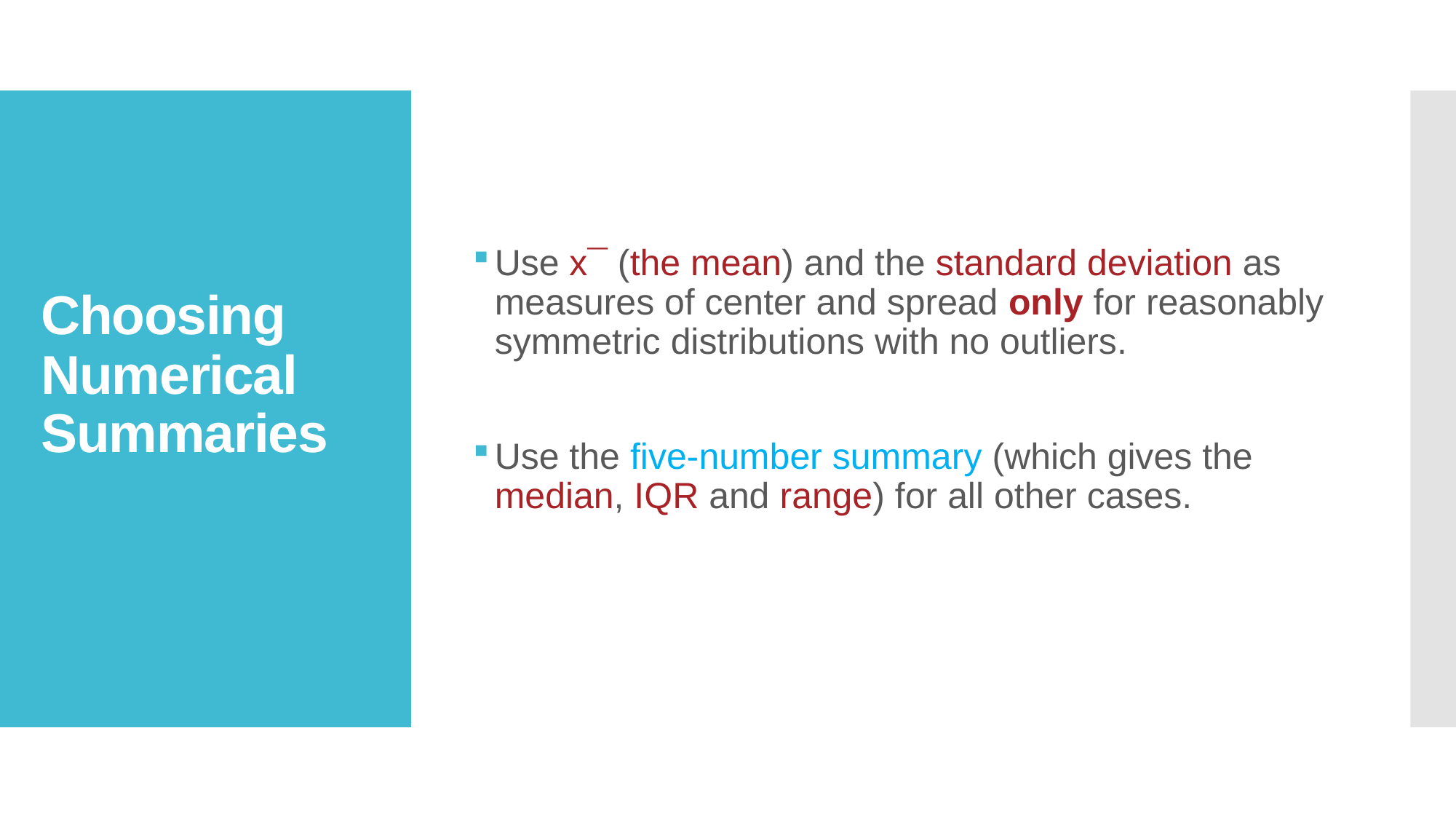

Use x¯ (the mean) and the standard deviation as measures of center and spread only for reasonably symmetric distributions with no outliers.

Use the five-number summary (which gives the median, IQR and range) for all other cases.

# Choosing Numerical Summaries